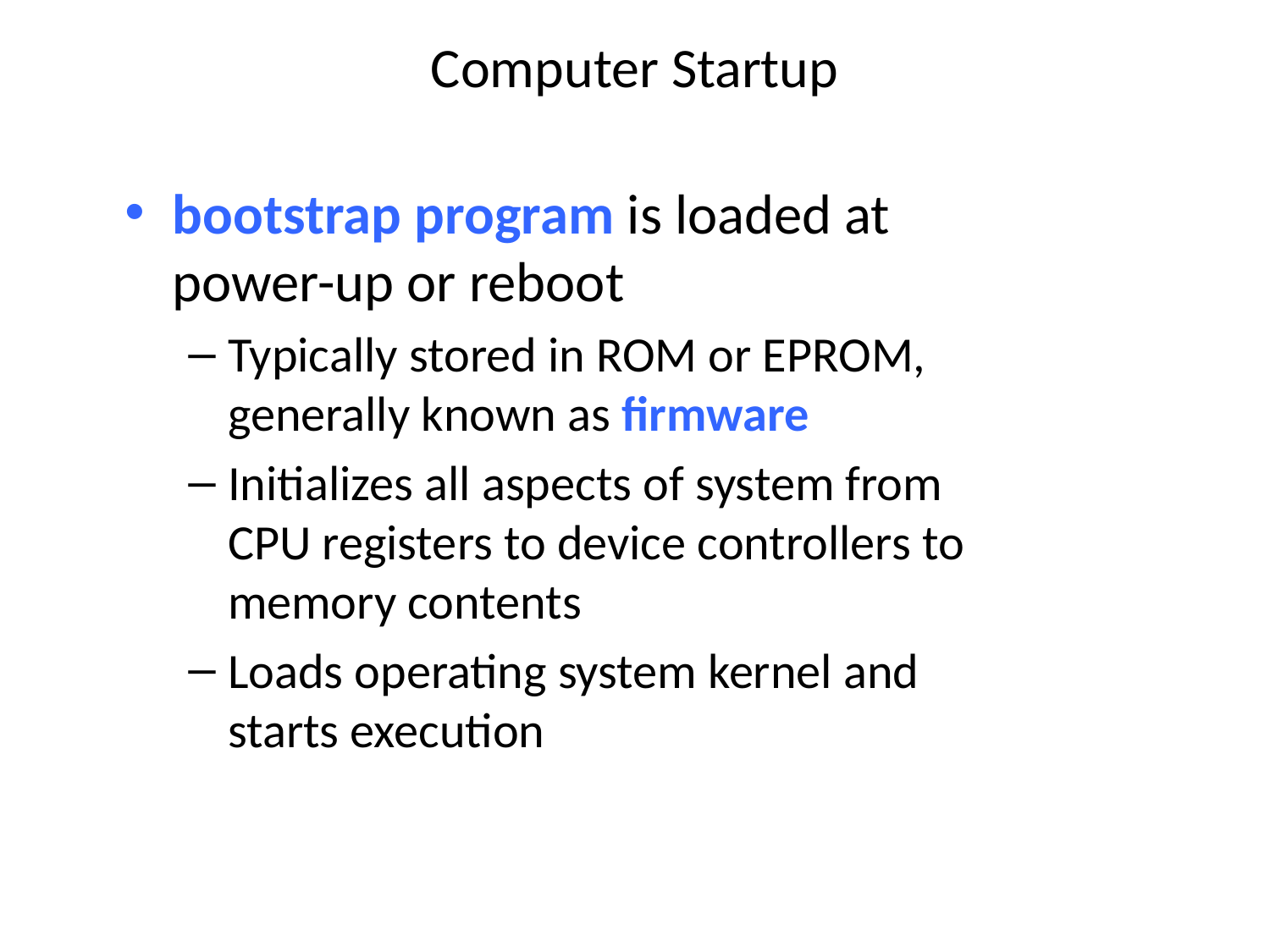

Computer Startup
bootstrap program is loaded at power-up or reboot
Typically stored in ROM or EPROM, generally known as firmware
Initializes all aspects of system from CPU registers to device controllers to memory contents
Loads operating system kernel and starts execution